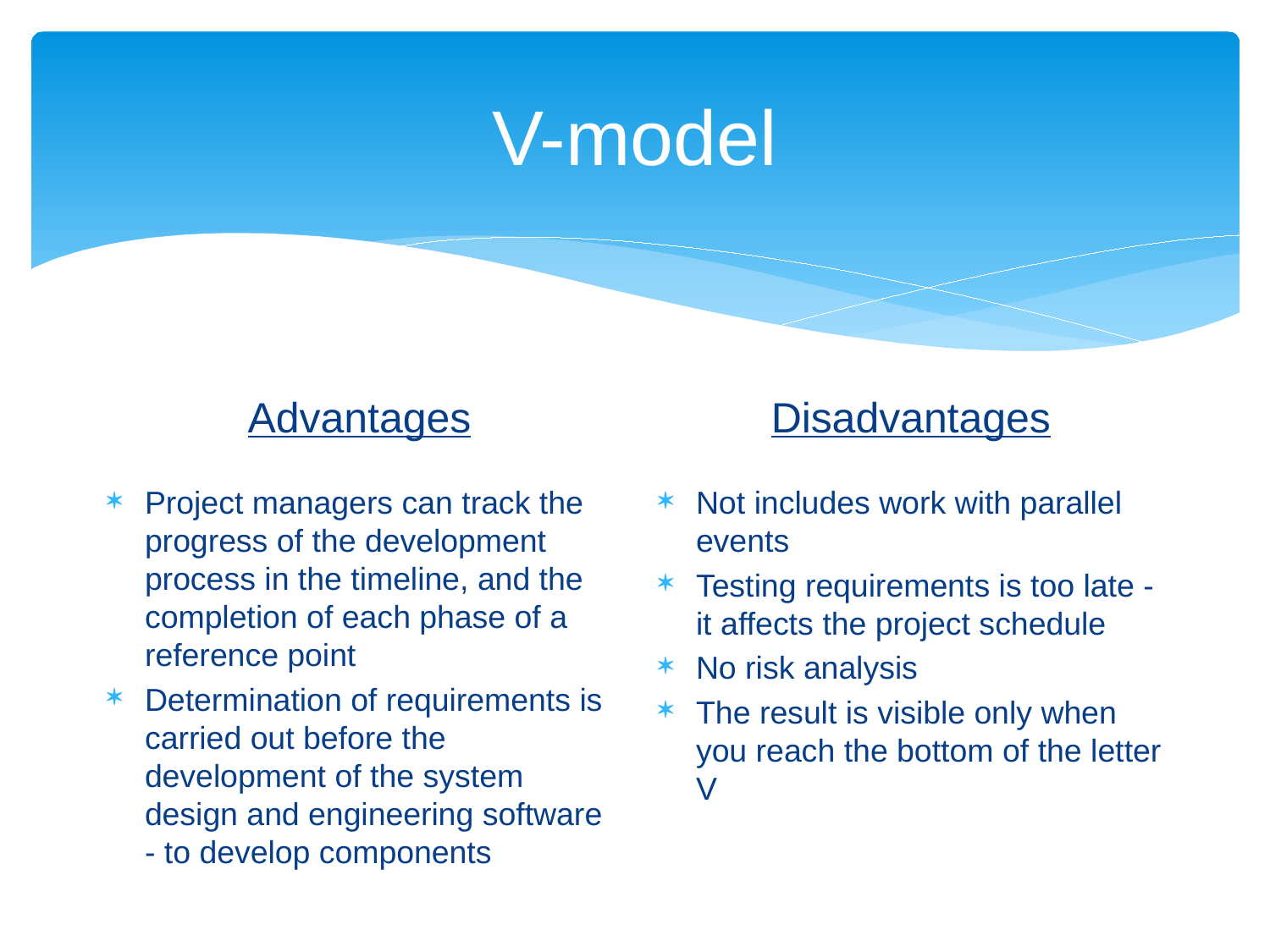

# V-model
Disadvantages
Advantages
Project managers can track the progress of the development process in the timeline, and the completion of each phase of a reference point
Determination of requirements is carried out before the development of the system design and engineering software - to develop components
Not includes work with parallel events
Testing requirements is too late - it affects the project schedule
No risk analysis
The result is visible only when you reach the bottom of the letter V